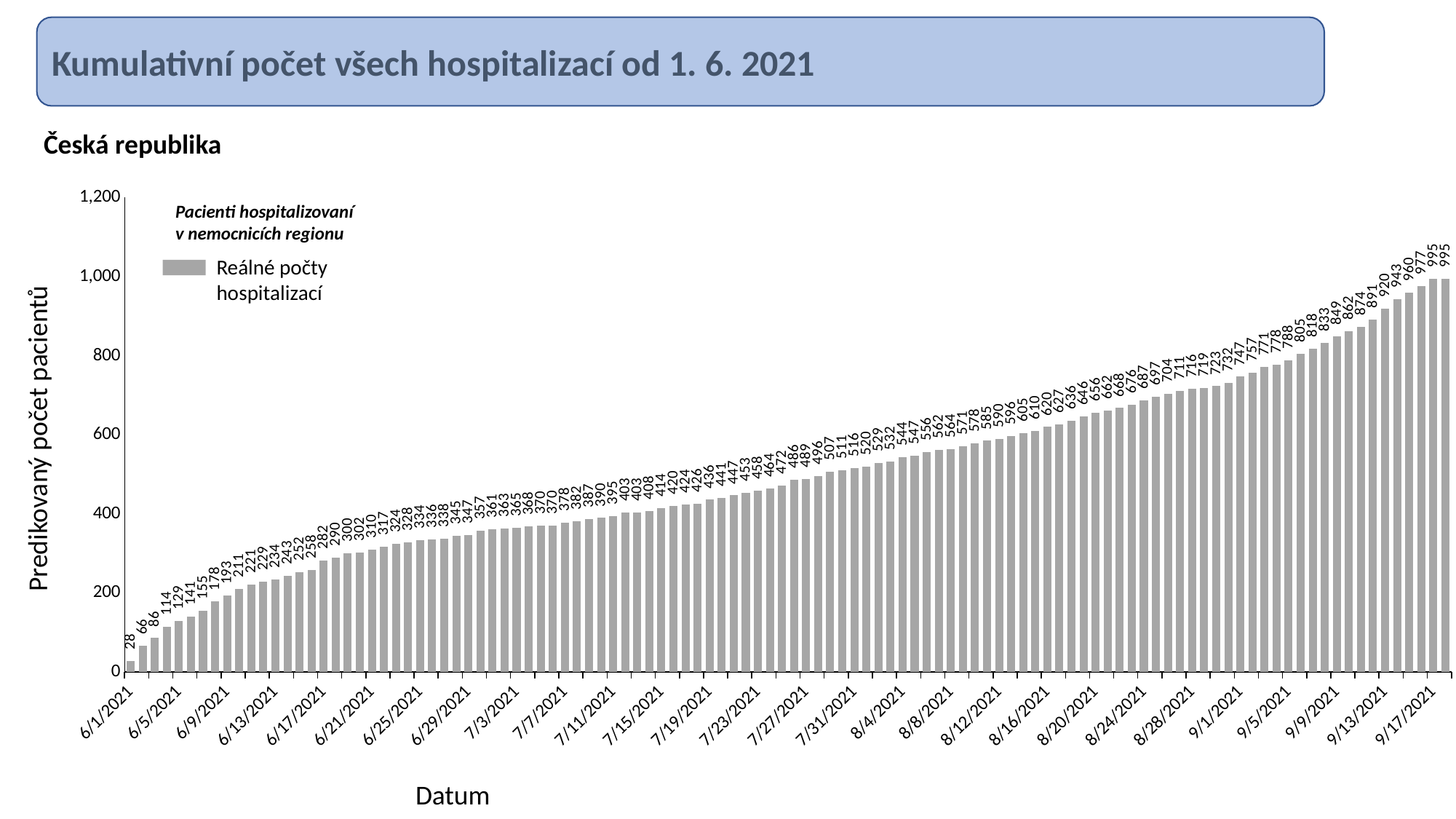

Kumulativní počet všech hospitalizací od 1. 6. 2021
Česká republika

### Chart

| Category |  |  |  |
|---|---|---|---|
| 44348 | 28.0 | None | None |
| 44349 | 66.0 | None | None |
| 44350 | 86.0 | None | None |
| 44351 | 114.0 | None | None |
| 44352 | 129.0 | None | None |
| 44353 | 141.0 | None | None |
| 44354 | 155.0 | None | None |
| 44355 | 178.0 | None | None |
| 44356 | 193.0 | None | None |
| 44357 | 211.0 | None | None |
| 44358 | 221.0 | None | None |
| 44359 | 229.0 | None | None |
| 44360 | 234.0 | None | None |
| 44361 | 243.0 | None | None |
| 44362 | 252.0 | None | None |
| 44363 | 258.0 | None | None |
| 44364 | 282.0 | None | None |
| 44365 | 290.0 | None | None |
| 44366 | 300.0 | None | None |
| 44367 | 302.0 | None | None |
| 44368 | 310.0 | None | None |
| 44369 | 317.0 | None | None |
| 44370 | 324.0 | None | None |
| 44371 | 328.0 | None | None |
| 44372 | 334.0 | None | None |
| 44373 | 336.0 | None | None |
| 44374 | 338.0 | None | None |
| 44375 | 345.0 | None | None |
| 44376 | 347.0 | None | None |
| 44377 | 357.0 | None | None |
| 44378 | 361.0 | None | None |
| 44379 | 363.0 | None | None |
| 44380 | 365.0 | None | None |
| 44381 | 368.0 | None | None |
| 44382 | 370.0 | None | None |
| 44383 | 370.0 | None | None |
| 44384 | 378.0 | None | None |
| 44385 | 382.0 | None | None |
| 44386 | 387.0 | None | None |
| 44387 | 390.0 | None | None |
| 44388 | 395.0 | None | None |
| 44389 | 403.0 | None | None |
| 44390 | 403.0 | None | None |
| 44391 | 408.0 | None | None |
| 44392 | 414.0 | None | None |
| 44393 | 420.0 | None | None |
| 44394 | 424.0 | None | None |
| 44395 | 426.0 | None | None |
| 44396 | 436.0 | None | None |
| 44397 | 441.0 | None | None |
| 44398 | 447.0 | None | None |
| 44399 | 453.0 | None | None |
| 44400 | 458.0 | None | None |
| 44401 | 464.0 | None | None |
| 44402 | 472.0 | None | None |
| 44403 | 486.0 | None | None |
| 44404 | 489.0 | None | None |
| 44405 | 496.0 | None | None |
| 44406 | 507.0 | None | None |
| 44407 | 511.0 | None | None |
| 44408 | 516.0 | None | None |
| 44409 | 520.0 | None | None |
| 44410 | 529.0 | None | None |
| 44411 | 532.0 | None | None |
| 44412 | 544.0 | None | None |
| 44413 | 547.0 | None | None |
| 44414 | 556.0 | None | None |
| 44415 | 562.0 | None | None |
| 44416 | 564.0 | None | None |
| 44417 | 571.0 | None | None |
| 44418 | 578.0 | None | None |
| 44419 | 585.0 | None | None |
| 44420 | 590.0 | None | None |
| 44421 | 596.0 | None | None |
| 44422 | 605.0 | None | None |
| 44423 | 610.0 | None | None |
| 44424 | 620.0 | None | None |
| 44425 | 627.0 | None | None |
| 44426 | 636.0 | None | None |
| 44427 | 646.0 | None | None |
| 44428 | 656.0 | None | None |
| 44429 | 662.0 | None | None |
| 44430 | 668.0 | None | None |
| 44431 | 676.0 | None | None |
| 44432 | 687.0 | None | None |
| 44433 | 697.0 | None | None |
| 44434 | 704.0 | None | None |
| 44435 | 711.0 | None | None |
| 44436 | 716.0 | None | None |
| 44437 | 719.0 | None | None |
| 44438 | 723.0 | None | None |
| 44439 | 732.0 | None | None |
| 44440 | 747.0 | None | None |
| 44441 | 757.0 | None | None |
| 44442 | 771.0 | None | None |
| 44443 | 778.0 | None | None |
| 44444 | 788.0 | None | None |
| 44445 | 805.0 | None | None |
| 44446 | 818.0 | None | None |
| 44447 | 833.0 | None | None |
| 44448 | 849.0 | None | None |
| 44449 | 862.0 | None | None |
| 44450 | 874.0 | None | None |
| 44451 | 891.0 | None | None |
| 44452 | 920.0 | None | None |
| 44453 | 943.0 | None | None |
| 44454 | 960.0 | None | None |
| 44455 | 977.0 | None | None |
| 44456 | 995.0 | None | None |
| 44457 | 995.0 | None | None |
|  | None | None | None |
|  | None | None | None |
|  | None | None | None |
|  | None | None | None |
|  | None | None | None |
|  | None | None | None |
|  | None | None | None |
|  | None | None | None |
|  | None | None | None |
|  | None | None | None |
|  | None | None | None |
|  | None | None | None |
|  | None | None | None |
|  | None | None | None |
|  | None | None | None |
|  | None | None | None |
|  | None | None | None |
|  | None | None | None |
|  | None | None | None |
|  | None | None | None |
|  | None | None | None |
|  | None | None | None |
|  | None | None | None |
|  | None | None | None |
|  | None | None | None |
|  | None | None | None |
|  | None | None | None |
|  | None | None | None |
|  | None | None | None |
|  | None | None | None |
|  | None | None | None |
|  | None | None | None |
|  | None | None | None |
|  | None | None | None |
|  | None | None | None |
|  | None | None | None |
|  | None | None | None |
|  | None | None | None |
|  | None | None | None |
|  | None | None | None |
|  | None | None | None |
|  | None | None | None |
|  | None | None | None |
|  | None | None | None |
|  | None | None | None |
|  | None | None | None |
|  | None | None | None |
|  | None | None | None |
|  | None | None | None |
|  | None | None | None |
|  | None | None | None |
|  | None | None | None |
|  | None | None | None |
|  | None | None | None |
|  | None | None | None |
|  | None | None | None |
|  | None | None | None |
|  | None | None | None |
|  | None | None | None |
|  | None | None | None |
|  | None | None | None |
|  | None | None | None |
|  | None | None | None |
|  | None | None | None |
|  | None | None | None |
|  | None | None | None |
|  | None | None | None |
|  | None | None | None |
|  | None | None | None |
|  | None | None | None |
|  | None | None | None |
Pacienti hospitalizovaní v nemocnicích regionu
Reálné počty hospitalizací

Predikovaný počet pacientů
Datum